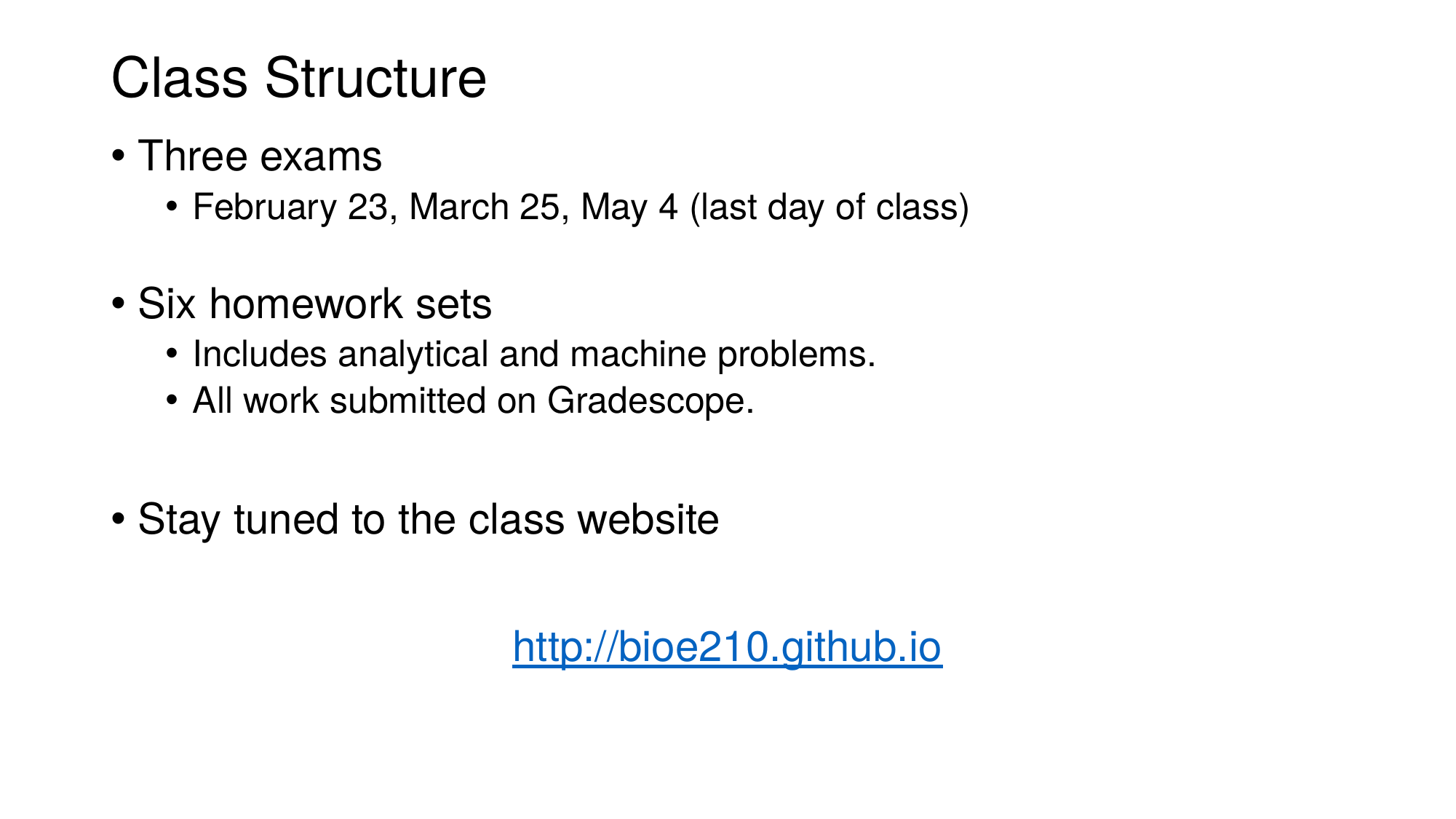

# Class Structure
Three exams
February 23, March 25, May 4 (last day of class)
Six homework sets
Includes analytical and machine problems.
All work submitted on Gradescope.

Stay tuned to the class website

http://bioe210.github.io